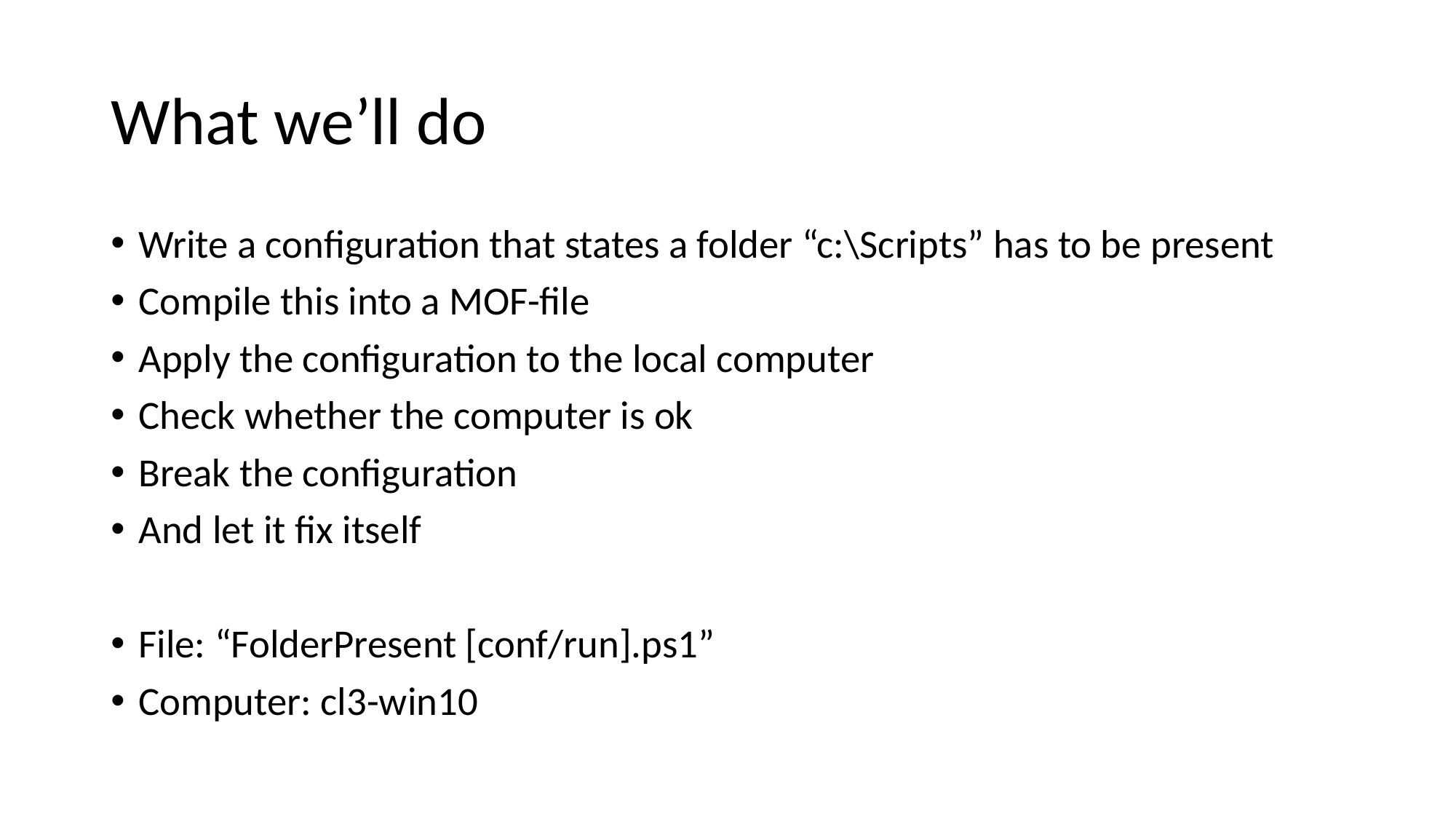

# What we’ll do
Write a configuration that states a folder “c:\Scripts” has to be present
Compile this into a MOF-file
Apply the configuration to the local computer
Check whether the computer is ok
Break the configuration
And let it fix itself

File: “FolderPresent [conf/run].ps1”
Computer: cl3-win10